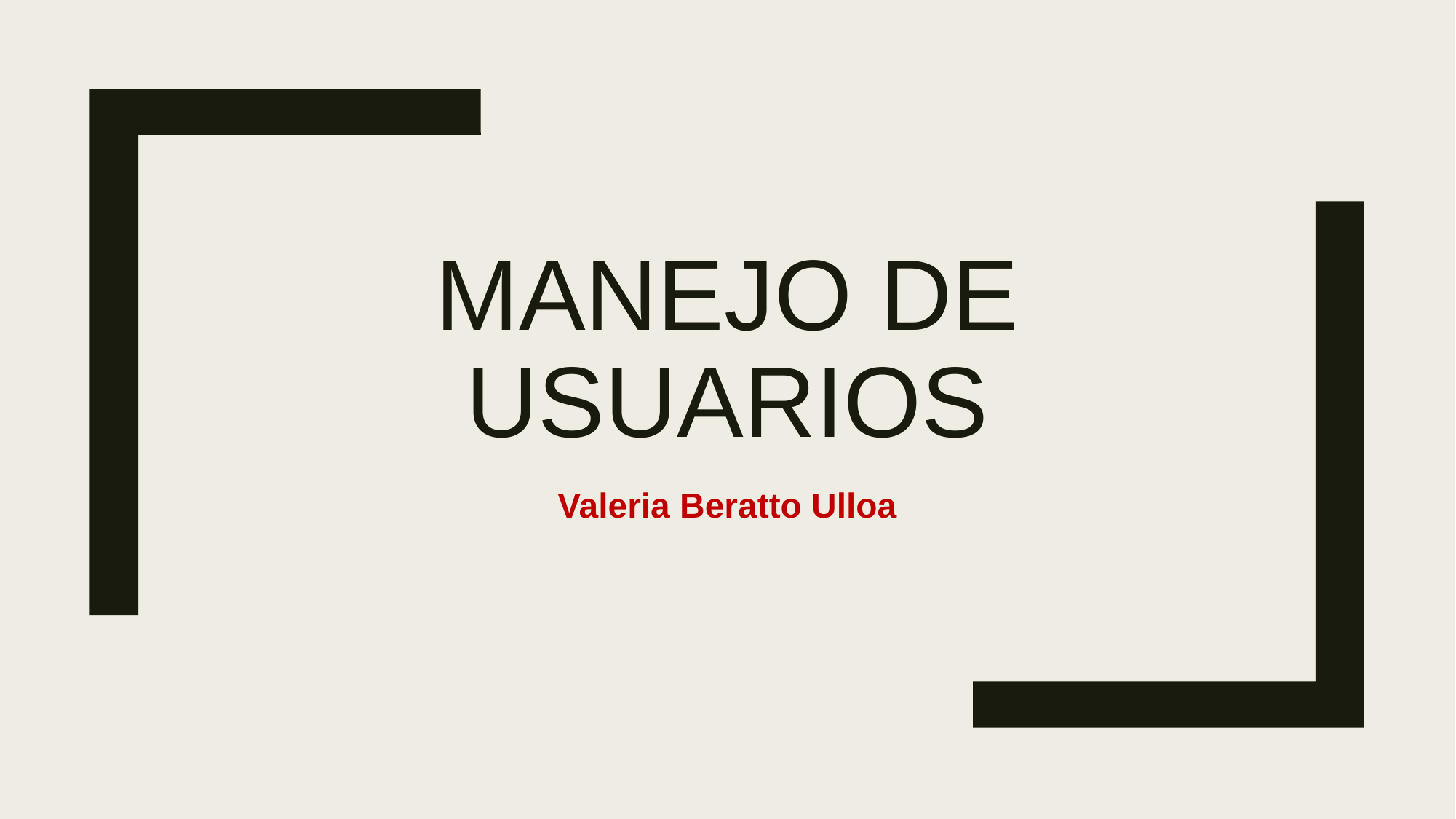

# Manejo de Usuarios
Valeria Beratto Ulloa